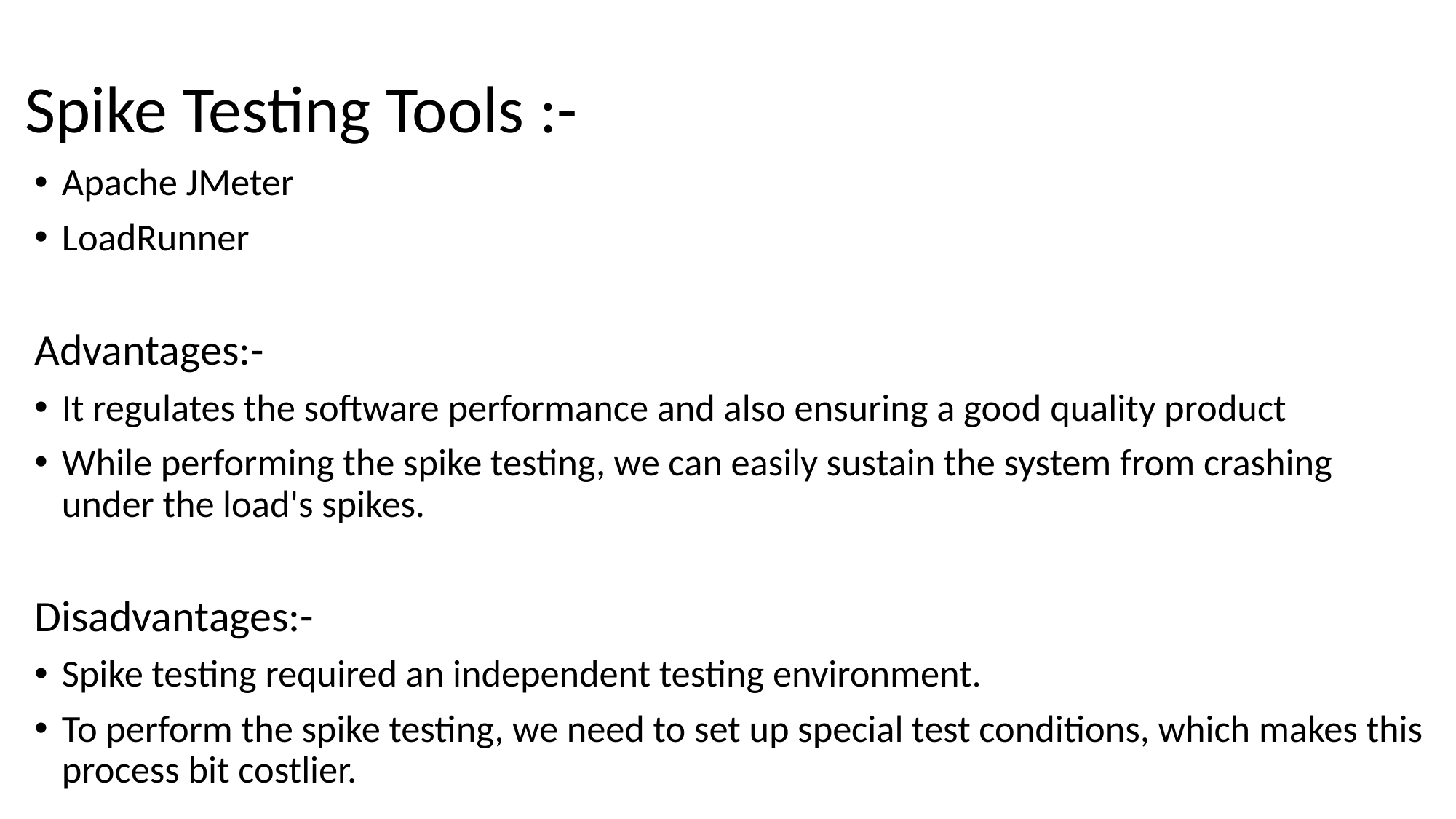

# Spike Testing Tools :-
Apache JMeter
LoadRunner

Advantages:-
It regulates the software performance and also ensuring a good quality product
While performing the spike testing, we can easily sustain the system from crashing under the load's spikes.

Disadvantages:-
Spike testing required an independent testing environment.
To perform the spike testing, we need to set up special test conditions, which makes this process bit costlier.